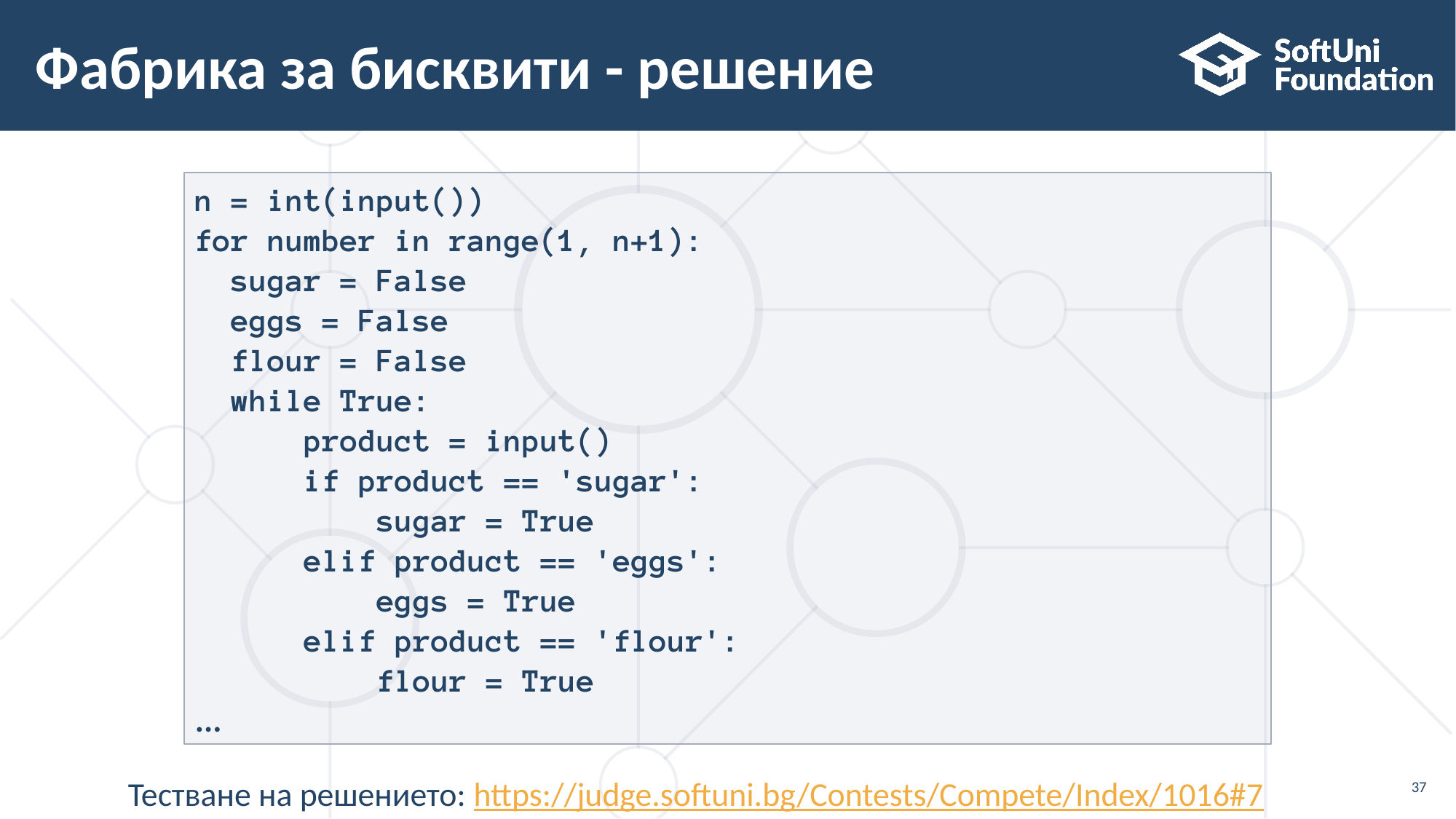

# Фабрика за бисквити - решение
n = int(input())
for number in range(1, n+1):
  sugar = False
  eggs = False
  flour = False
  while True:
      product = input()
      if product == 'sugar':
          sugar = True
      elif product == 'eggs':
          eggs = True
      elif product == 'flour':
          flour = True
...
Тестване на решението: https://judge.softuni.bg/Contests/Compete/Index/1016#7
37